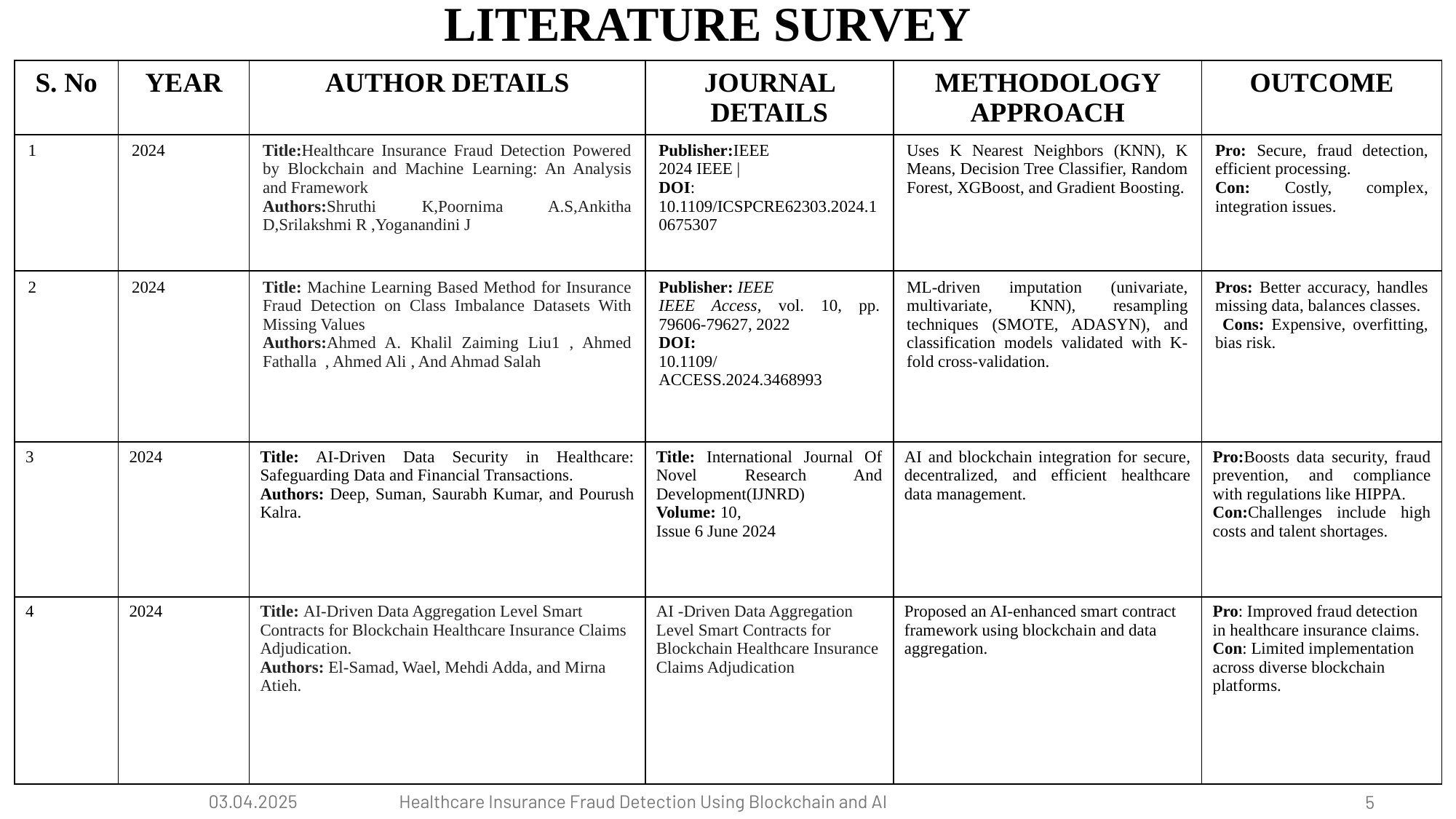

# LITERATURE SURVEY
| S. No | YEAR | AUTHOR DETAILS | JOURNAL DETAILS | METHODOLOGY APPROACH | OUTCOME |
| --- | --- | --- | --- | --- | --- |
| 1 | 2024 | Title:Healthcare Insurance Fraud Detection Powered by Blockchain and Machine Learning: An Analysis and Framework Authors:Shruthi K,Poornima A.S,Ankitha D,Srilakshmi R ,Yoganandini J | Publisher:IEEE 2024 IEEE | DOI: 10.1109/ICSPCRE62303.2024.10675307 | Uses K Nearest Neighbors (KNN), K Means, Decision Tree Classifier, Random Forest, XGBoost, and Gradient Boosting. | Pro: Secure, fraud detection, efficient processing. Con: Costly, complex, integration issues. |
| 2 | 2024 | Title: Machine Learning Based Method for Insurance Fraud Detection on Class Imbalance Datasets With Missing Values Authors:Ahmed A. Khalil Zaiming Liu1 , Ahmed Fathalla  , Ahmed Ali , And Ahmad Salah | Publisher: IEEE IEEE Access, vol. 10, pp. 79606-79627, 2022 DOI: 10.1109/ACCESS.2024.3468993 | ML-driven imputation (univariate, multivariate, KNN), resampling techniques (SMOTE, ADASYN), and classification models validated with K-fold cross-validation. | Pros: Better accuracy, handles missing data, balances classes. Cons: Expensive, overfitting, bias risk. |
| 3 | 2024 | Title: AI-Driven Data Security in Healthcare: Safeguarding Data and Financial Transactions. Authors: Deep, Suman, Saurabh Kumar, and Pourush Kalra. | Title: International Journal Of Novel Research And Development(IJNRD) Volume: 10, Issue 6 June 2024 | AI and blockchain integration for secure, decentralized, and efficient healthcare data management. | Pro:Boosts data security, fraud prevention, and compliance with regulations like HIPPA. Con:Challenges include high costs and talent shortages. |
| 4 | 2024 | Title: AI-Driven Data Aggregation Level Smart Contracts for Blockchain Healthcare Insurance Claims Adjudication. Authors: El-Samad, Wael, Mehdi Adda, and Mirna Atieh. | AI -Driven Data Aggregation Level Smart Contracts for Blockchain Healthcare Insurance Claims Adjudication | Proposed an AI-enhanced smart contract framework using blockchain and data aggregation. | Pro: Improved fraud detection in healthcare insurance claims. Con: Limited implementation across diverse blockchain platforms. |
   03.04.2025                            Healthcare Insurance Fraud Detection Using Blockchain and AI    ​
5